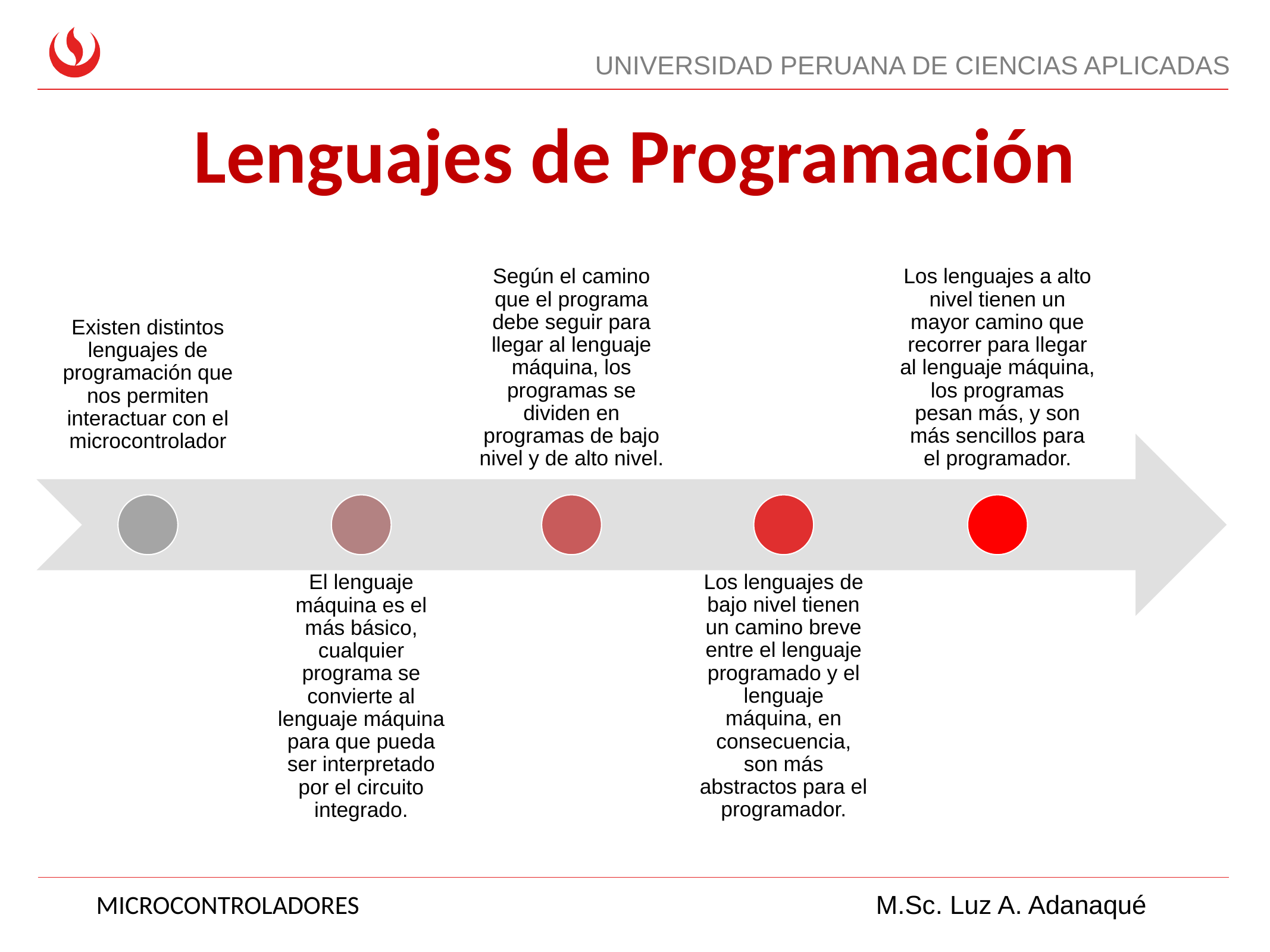

# Lenguajes de Programación

Existen distintos lenguajes de programación que nos permiten interactuar con el microcontrolador

Según el camino que el programa debe seguir para llegar al lenguaje máquina, los programas se dividen en programas de bajo nivel y de alto nivel.

Los lenguajes a alto nivel tienen un mayor camino que recorrer para llegar al lenguaje máquina, los programas pesan más, y son más sencillos para el programador.

Los lenguajes de bajo nivel tienen un camino breve entre el lenguaje programado y el lenguaje máquina, en consecuencia, son más abstractos para el programador.

El lenguaje máquina es el más básico, cualquier programa se convierte al lenguaje máquina para que pueda ser interpretado por el circuito integrado.